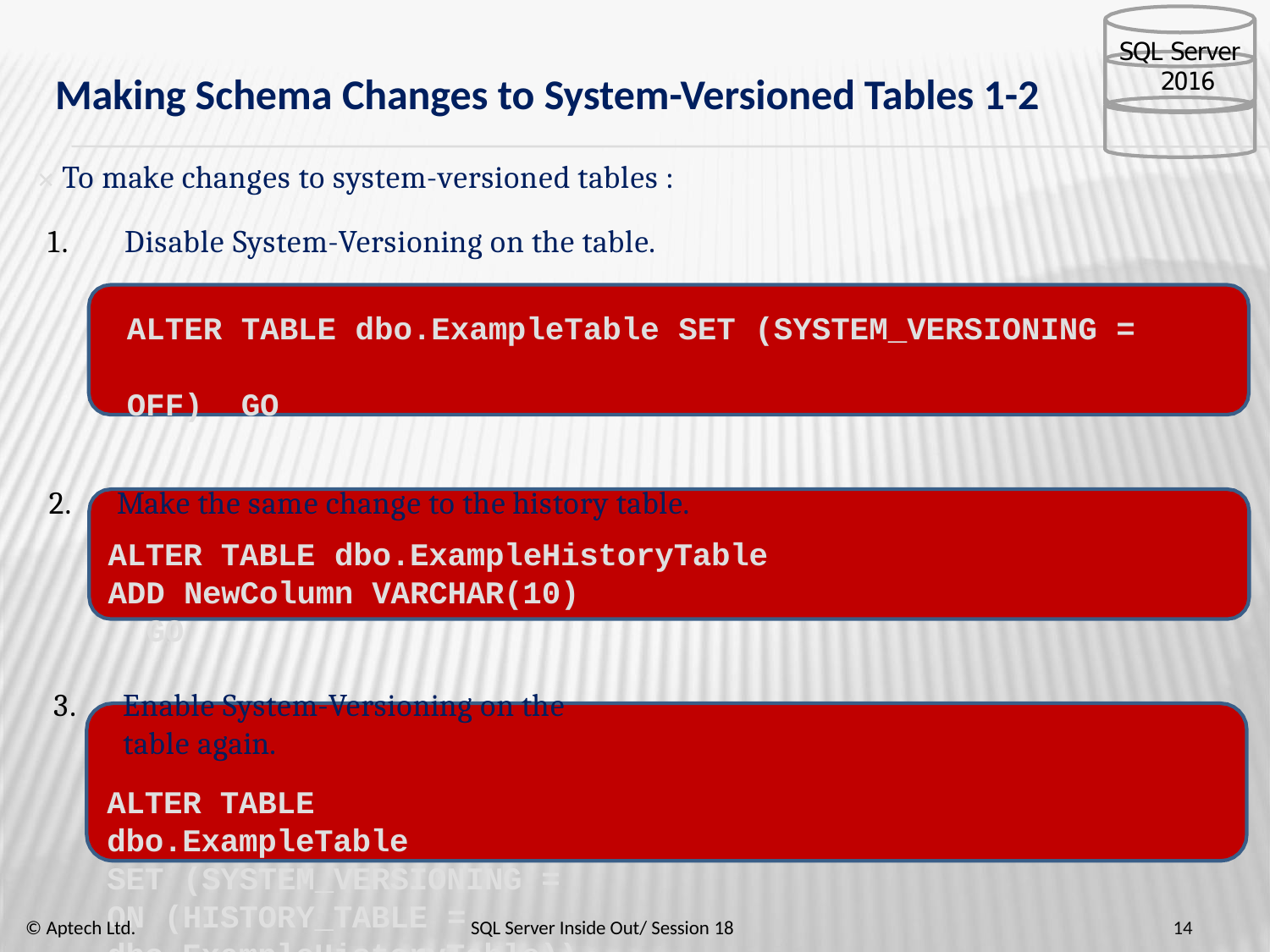

SQL Server  2016

# Making Schema Changes to System-Versioned Tables 1-2

✕ To make changes to system-versioned tables :
1.	Disable System-Versioning on the table.

ALTER TABLE dbo.ExampleTable SET (SYSTEM_VERSIONING =	OFF)  GO

Make the same change to the history table.
ALTER TABLE dbo.ExampleHistoryTable
ADD NewColumn VARCHAR(10)  GO

Enable System-Versioning on the table again.
ALTER TABLE dbo.ExampleTable
SET (SYSTEM_VERSIONING = ON (HISTORY_TABLE =
dbo.ExampleHistoryTable))  GO

© Aptech Ltd.
SQL Server Inside Out/ Session 18
14